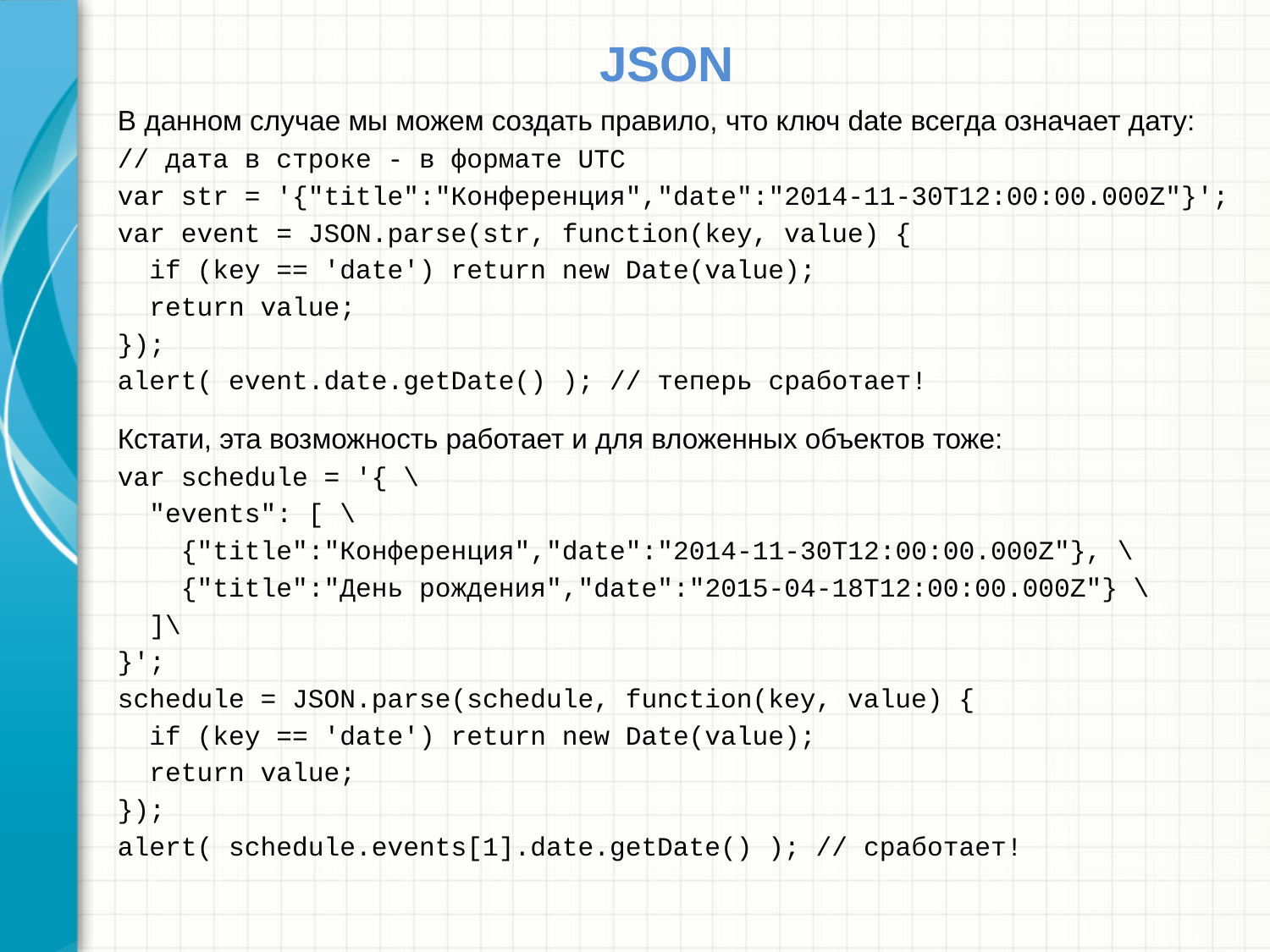

# JSON
В данном случае мы можем создать правило, что ключ date всегда означает дату:
// дата в строке - в формате UTC
var str = '{"title":"Конференция","date":"2014-11-30T12:00:00.000Z"}';
var event = JSON.parse(str, function(key, value) {
  if (key == 'date') return new Date(value);
  return value;
});
alert( event.date.getDate() ); // теперь сработает!

Кстати, эта возможность работает и для вложенных объектов тоже:
var schedule = '{ \
  "events": [ \
    {"title":"Конференция","date":"2014-11-30T12:00:00.000Z"}, \
    {"title":"День рождения","date":"2015-04-18T12:00:00.000Z"} \
  ]\
}';
schedule = JSON.parse(schedule, function(key, value) {
  if (key == 'date') return new Date(value);
  return value;
});
alert( schedule.events[1].date.getDate() ); // сработает!